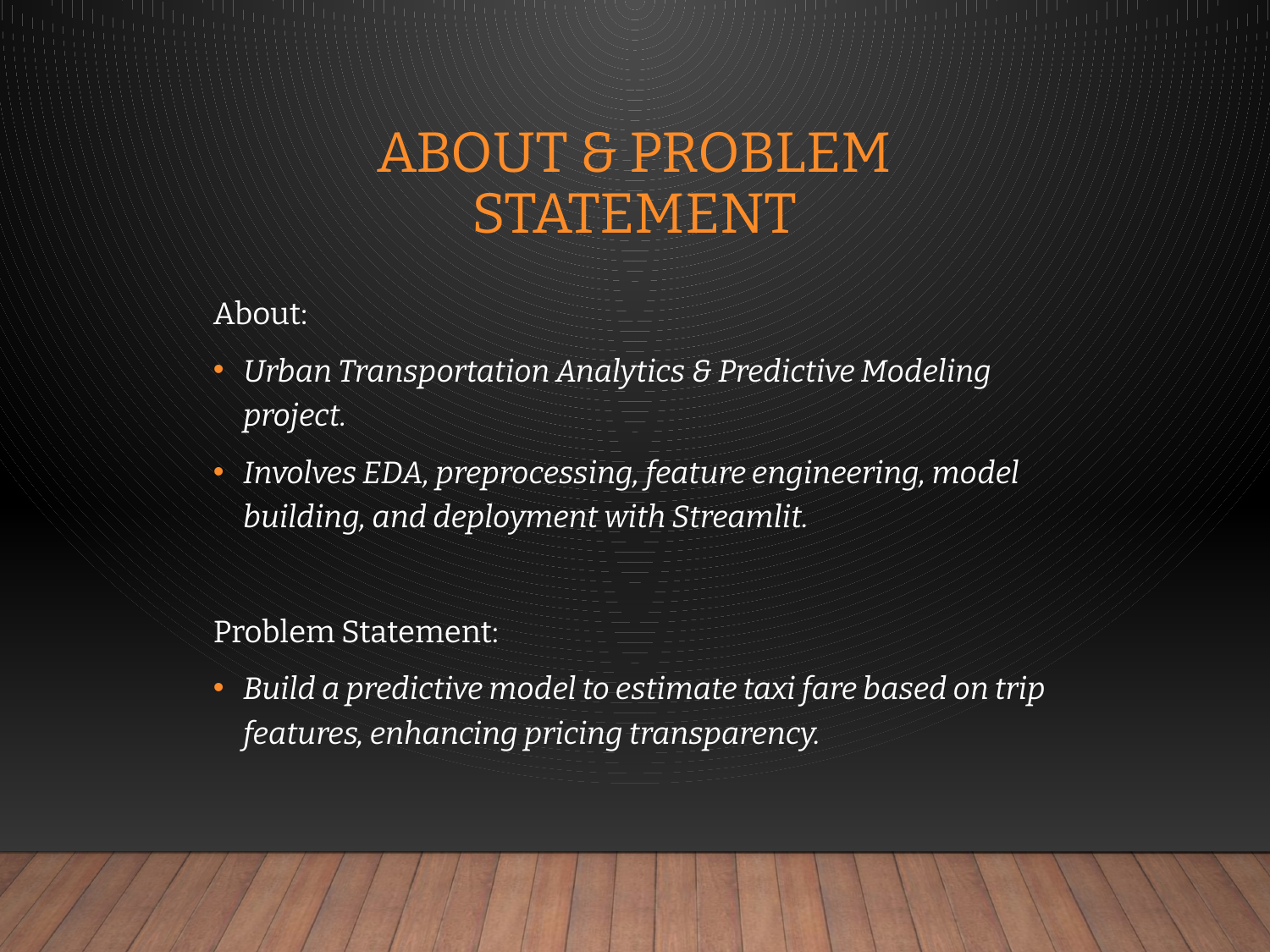

# About & Problem Statement
About:
Urban Transportation Analytics & Predictive Modeling project.
Involves EDA, preprocessing, feature engineering, model building, and deployment with Streamlit.

Problem Statement:
Build a predictive model to estimate taxi fare based on trip features, enhancing pricing transparency.